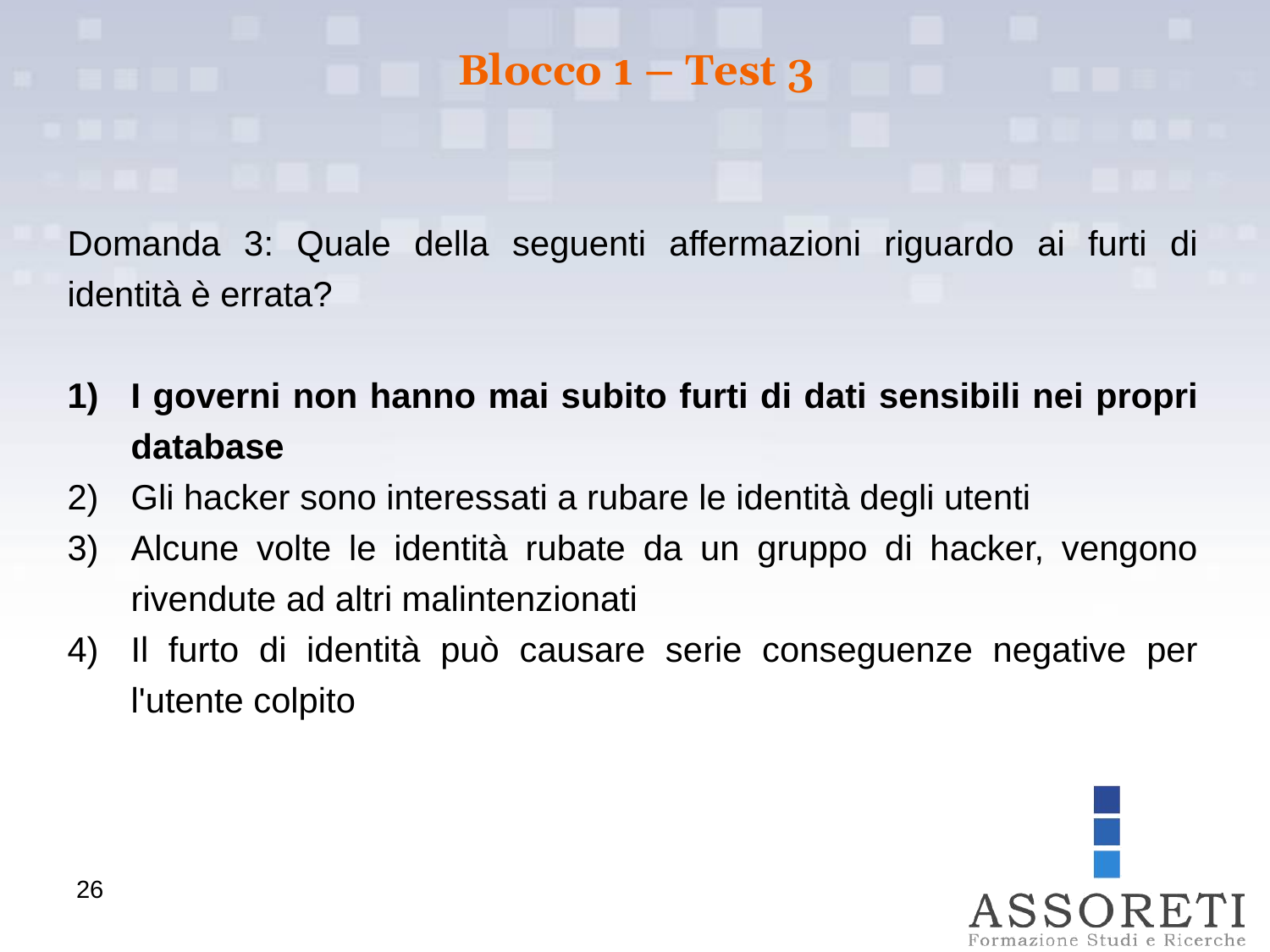

Blocco 1 – Test 3
Domanda 3: Quale della seguenti affermazioni riguardo ai furti di identità è errata?

I governi non hanno mai subito furti di dati sensibili nei propri database
Gli hacker sono interessati a rubare le identità degli utenti
Alcune volte le identità rubate da un gruppo di hacker, vengono rivendute ad altri malintenzionati
Il furto di identità può causare serie conseguenze negative per l'utente colpito
26